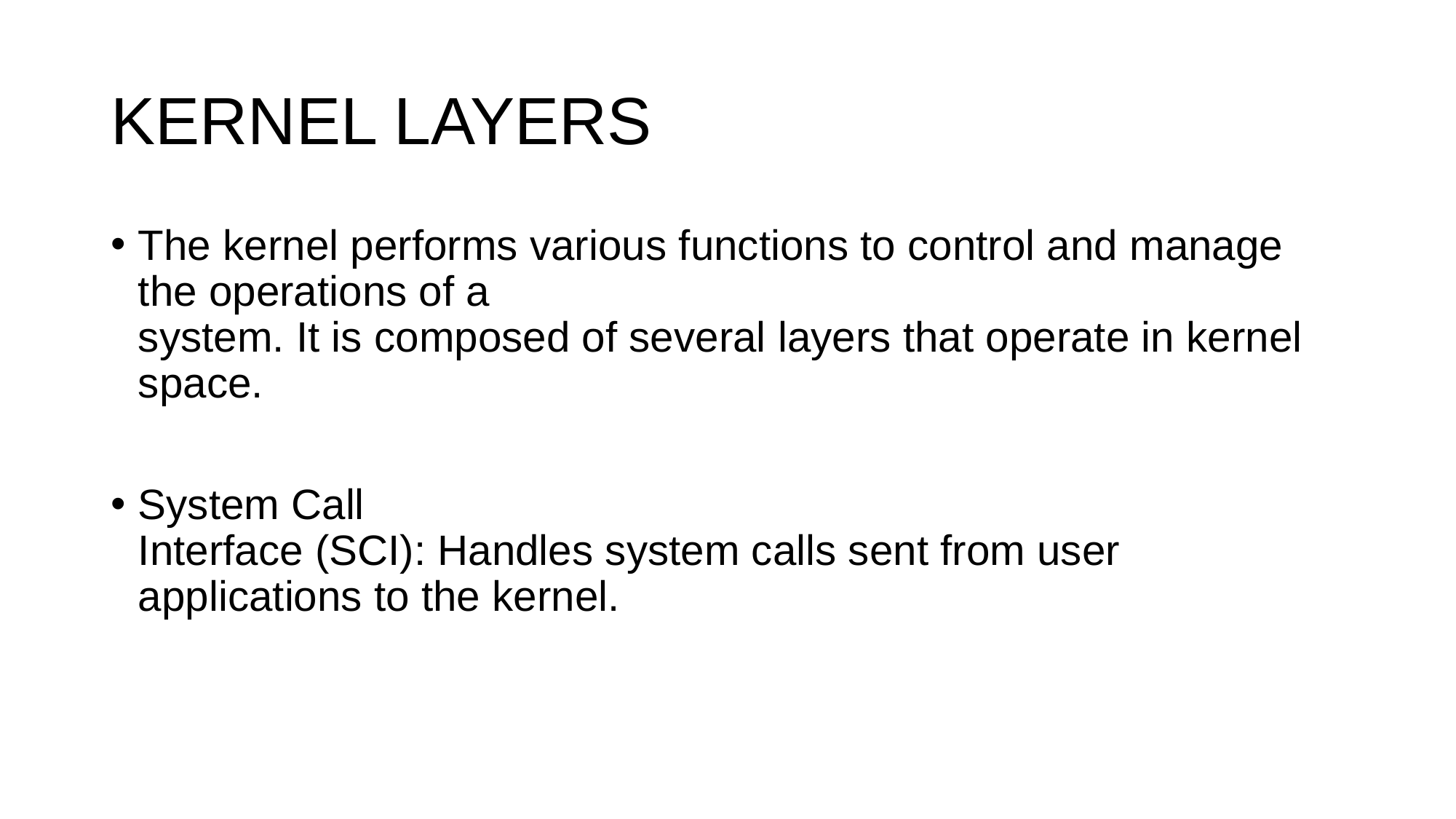

# KERNEL LAYERS
The kernel performs various functions to control and manage the operations of a
system. It is composed of several layers that operate in kernel space.

System Call
Interface (SCI): Handles system calls sent from user applications to the kernel.